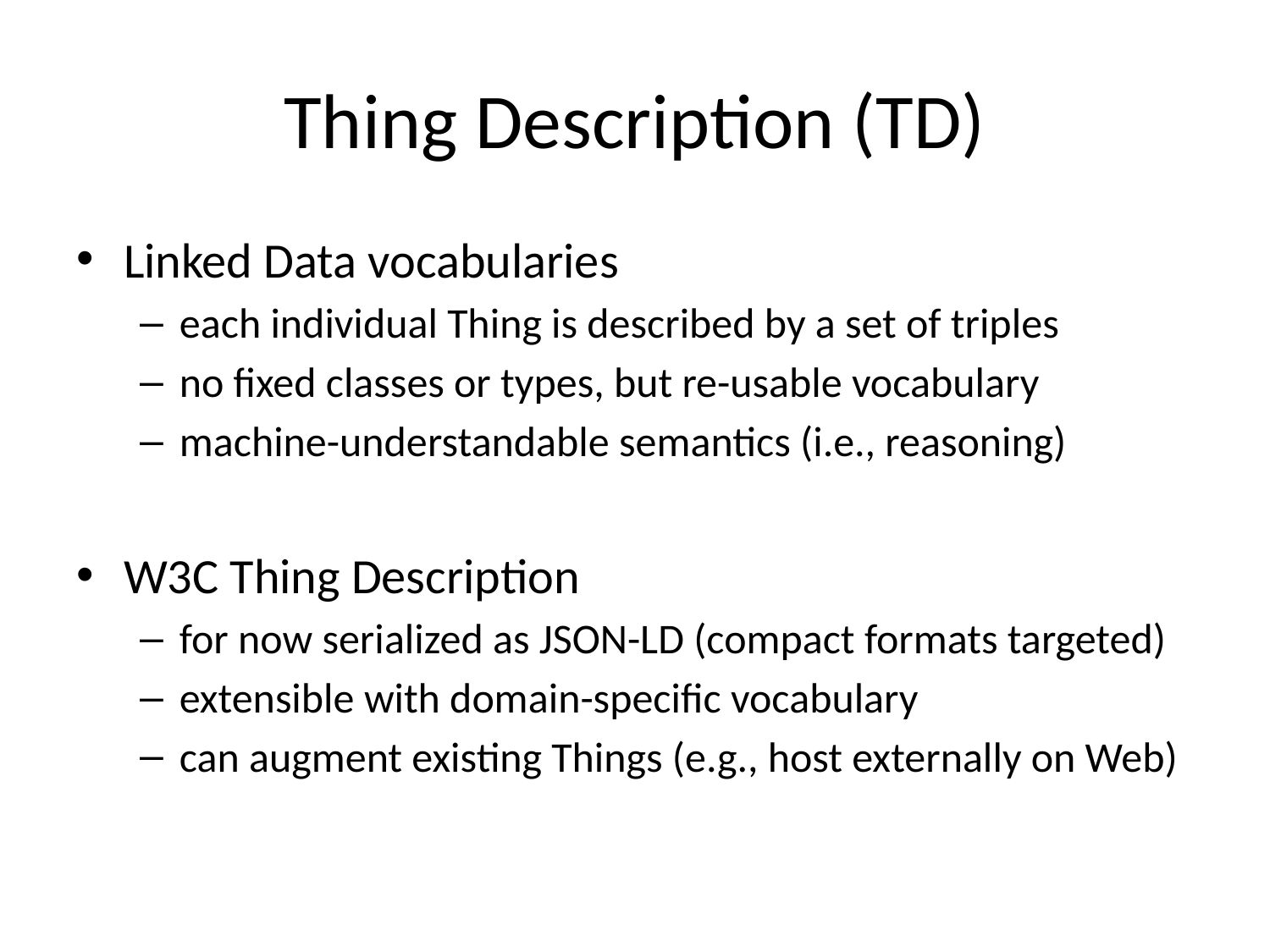

# Thing Description (TD)
Linked Data vocabularies
each individual Thing is described by a set of triples
no fixed classes or types, but re-usable vocabulary
machine-understandable semantics (i.e., reasoning)

W3C Thing Description
for now serialized as JSON-LD (compact formats targeted)
extensible with domain-specific vocabulary
can augment existing Things (e.g., host externally on Web)